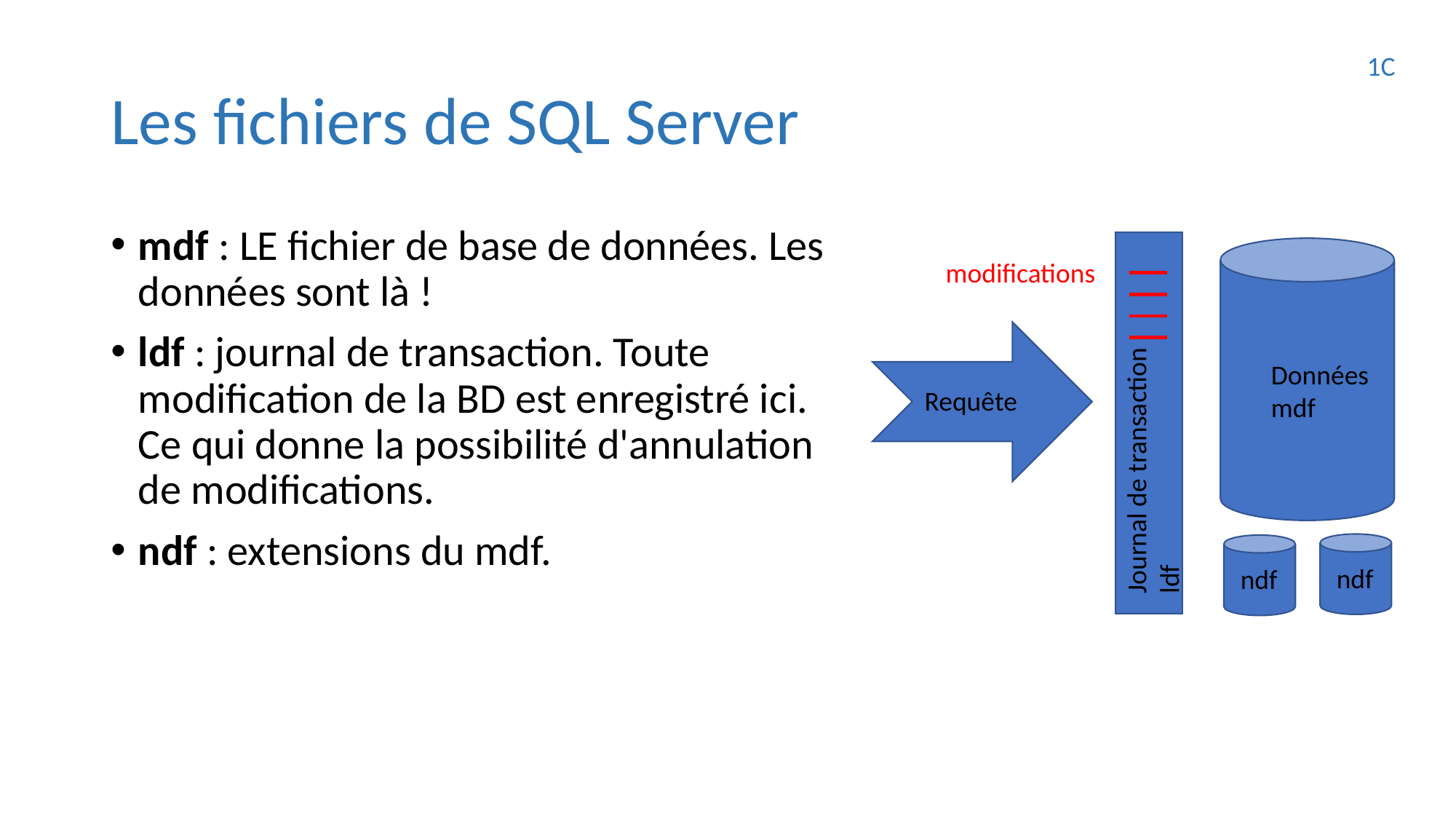

# Les fichiers de SQL Server
1C
mdf : LE fichier de base de données. Les données sont là !
ldf : journal de transaction. Toute modification de la BD est enregistré ici. Ce qui donne la possibilité d'annulation de modifications.
ndf : extensions du mdf.

Données
mdf
modifications

Requête
Journal de transaction
ldf

ndf

ndf